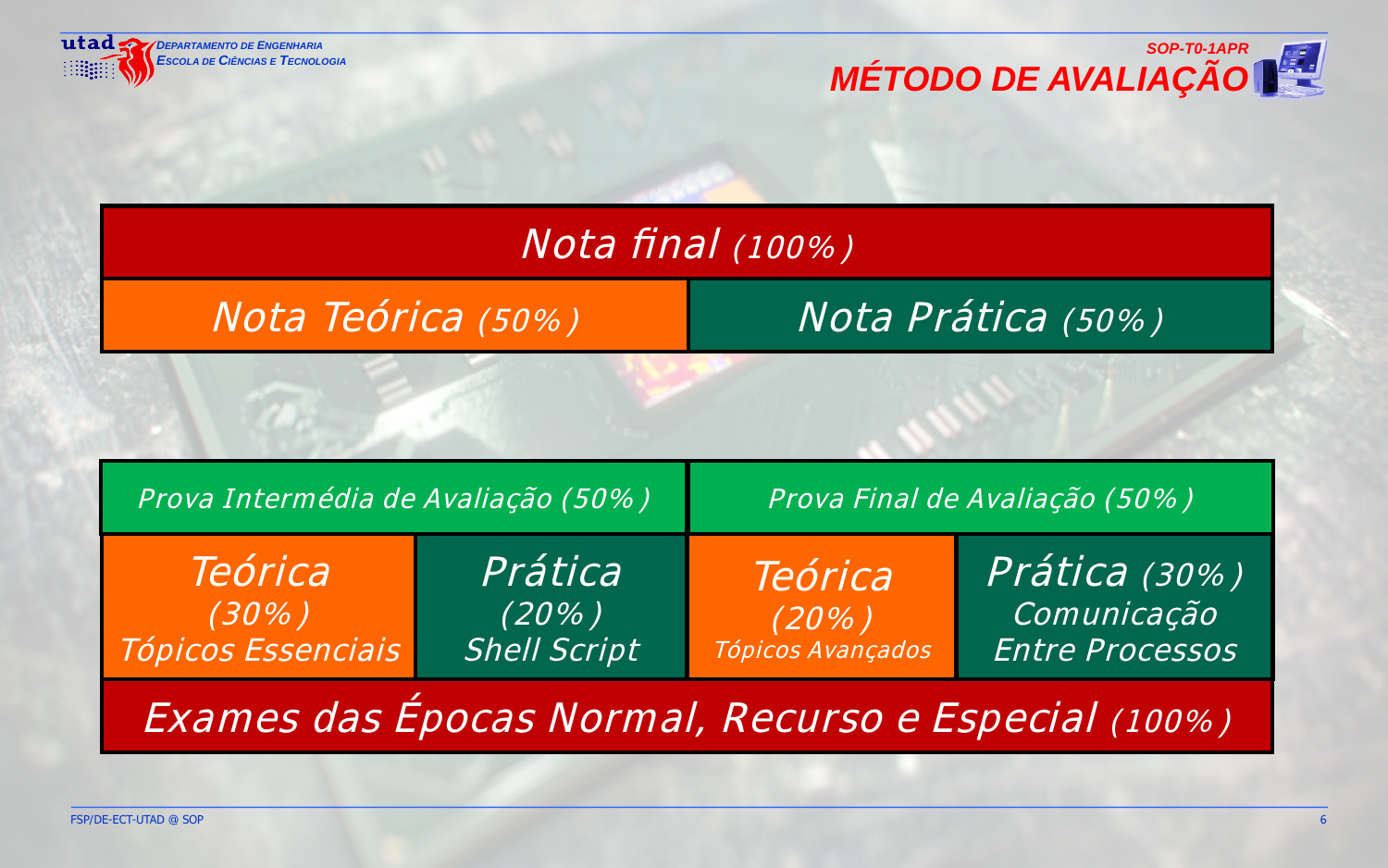

SOP-T0-1APR
Método de Avaliação
Nota final (100%)
Nota Teórica (50%)
Nota Prática (50%)
Prova Intermédia de Avaliação (50%)
Prova Final de Avaliação (50%)
Teórica
(20%)
Tópicos Avançados
Prática
(20%)
Shell Script
Teórica
(30%)
Tópicos Essenciais
Prática (30%)
Comunicação
Entre Processos
Exames das Épocas Normal, Recurso e Especial (100%)